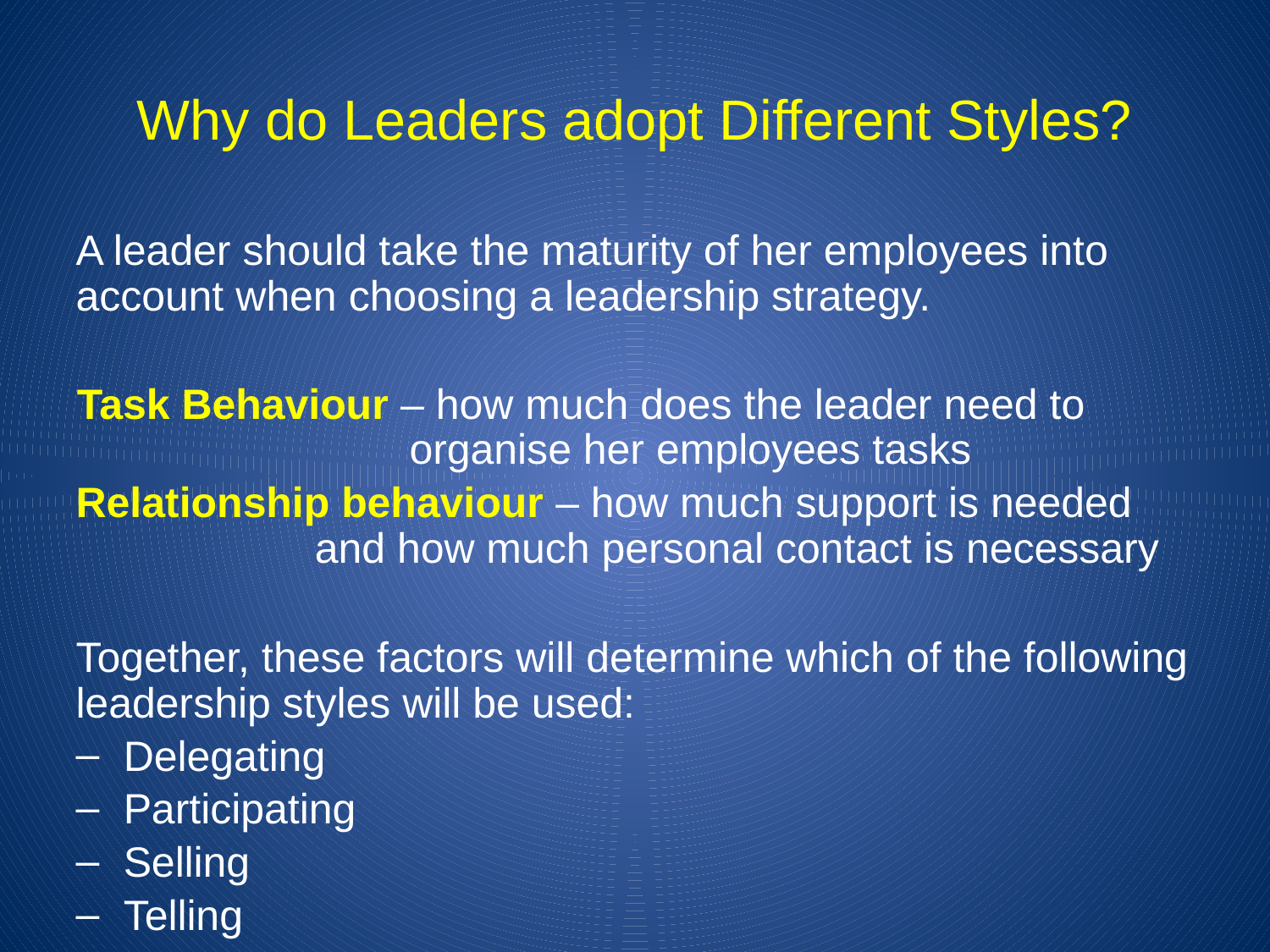

# Why do Leaders adopt Different Styles?
A leader should take the maturity of her employees into account when choosing a leadership strategy.

Task Behaviour – how much does the leader need to organise her employees tasks
Relationship behaviour – how much support is needed and how much personal contact is necessary

Together, these factors will determine which of the following leadership styles will be used:
Delegating
Participating
Selling
Telling